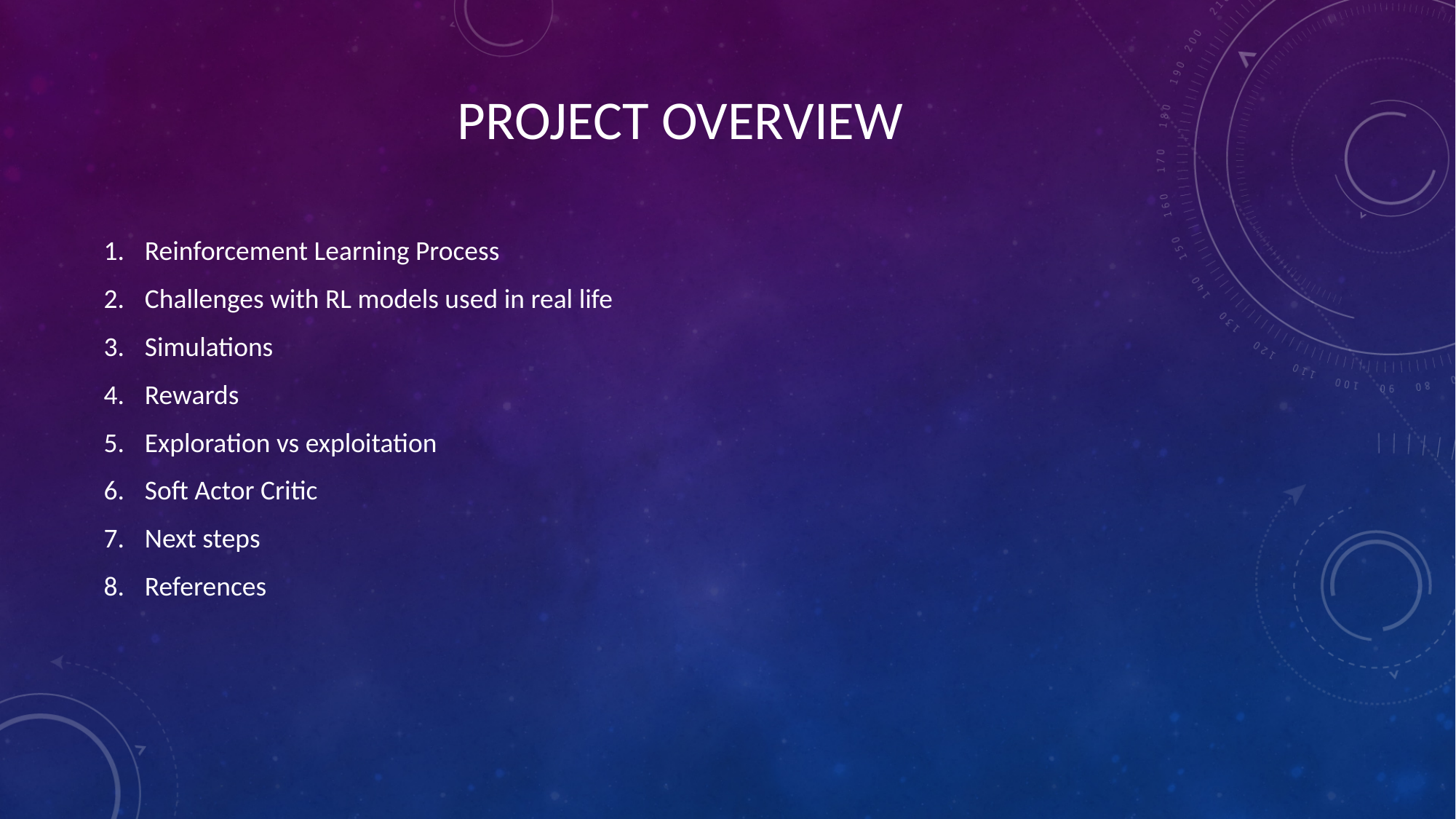

# Project Overview
Reinforcement Learning Process
Challenges with RL models used in real life
Simulations
Rewards
Exploration vs exploitation
Soft Actor Critic
Next steps
References